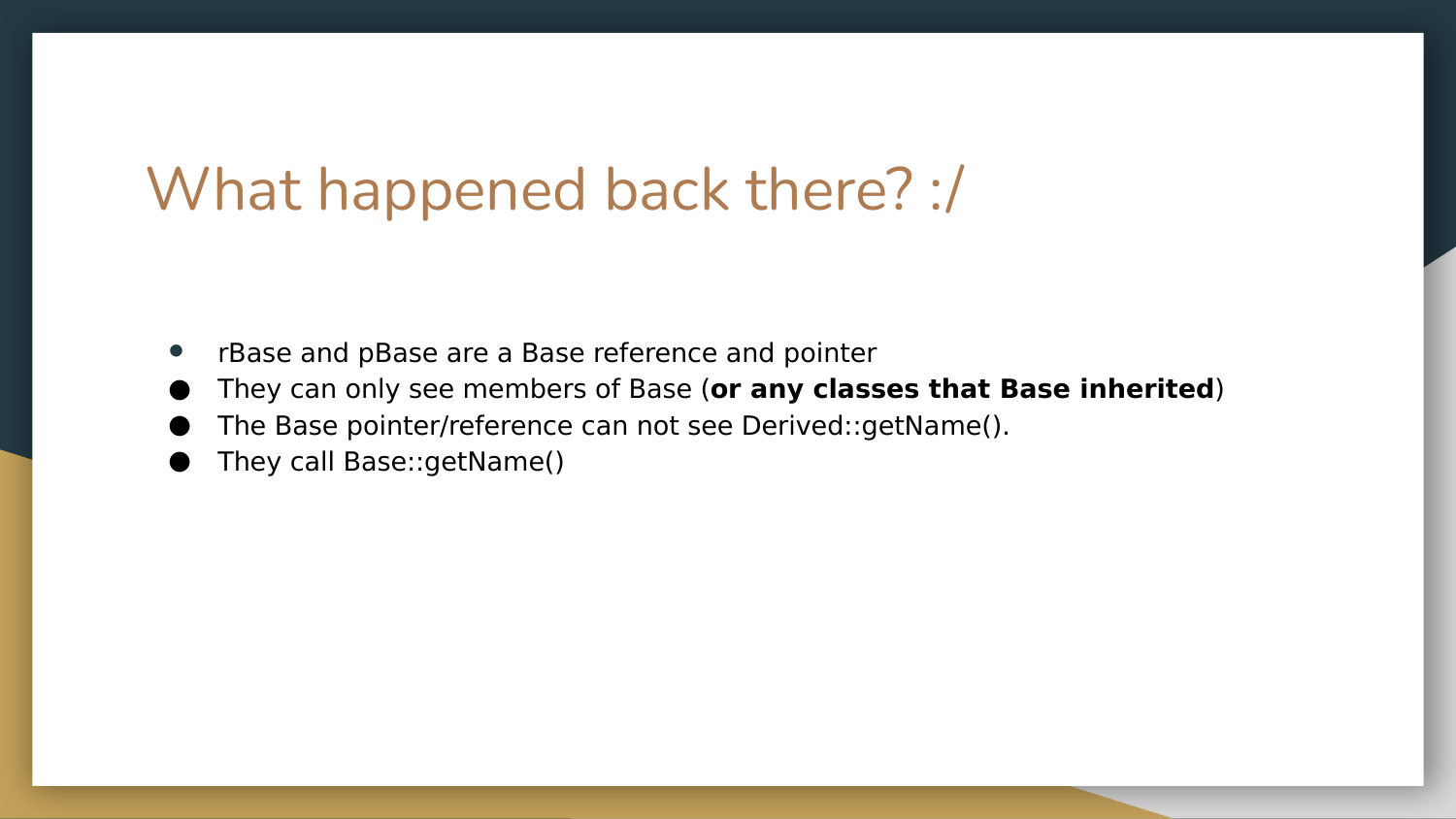

# What happened back there? :/
rBase and pBase are a Base reference and pointer
They can only see members of Base (or any classes that Base inherited)
The Base pointer/reference can not see Derived::getName().
They call Base::getName()